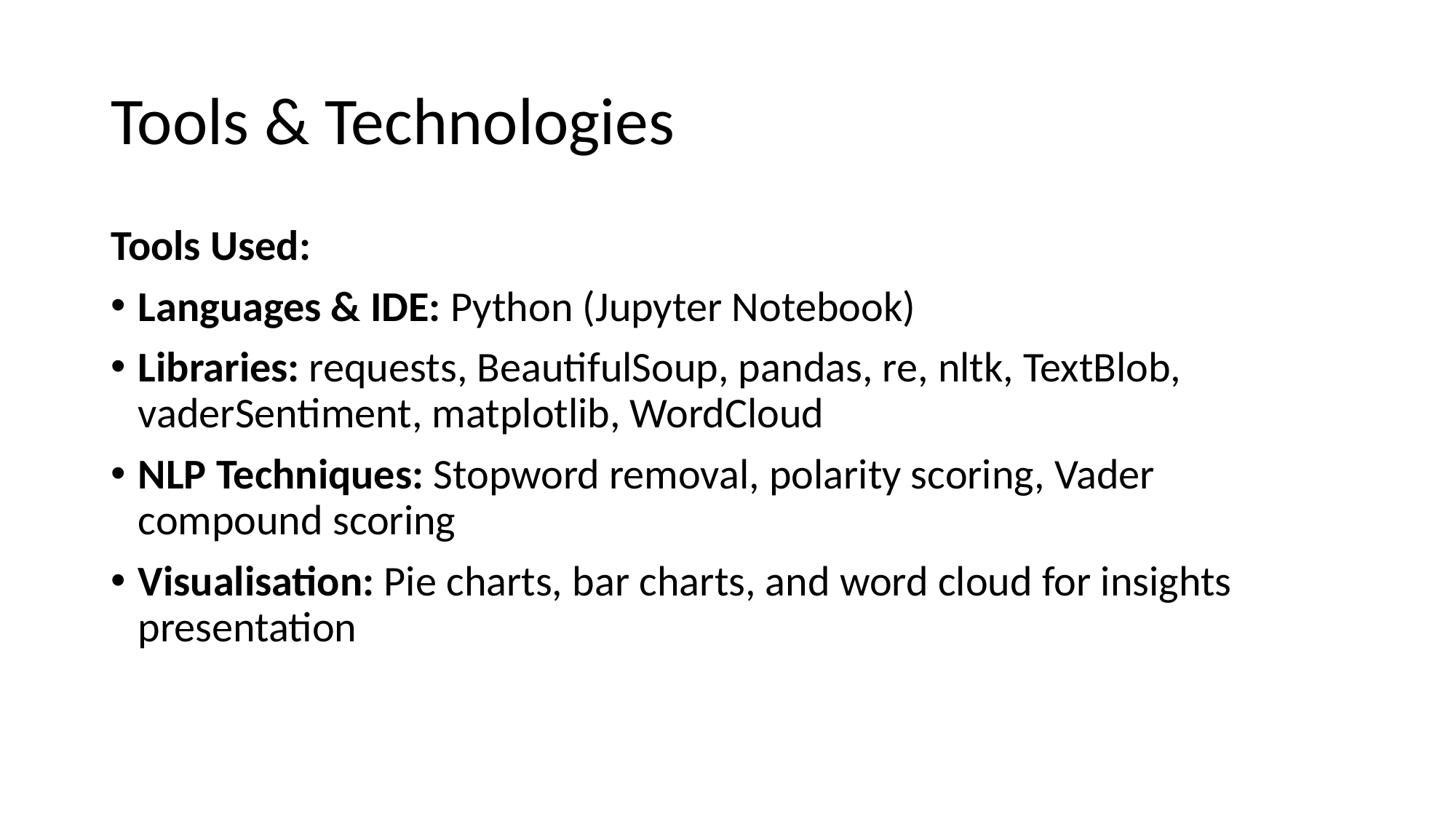

# Tools & Technologies
Tools Used:
Languages & IDE: Python (Jupyter Notebook)
Libraries: requests, BeautifulSoup, pandas, re, nltk, TextBlob, vaderSentiment, matplotlib, WordCloud
NLP Techniques: Stopword removal, polarity scoring, Vader compound scoring
Visualisation: Pie charts, bar charts, and word cloud for insights presentation